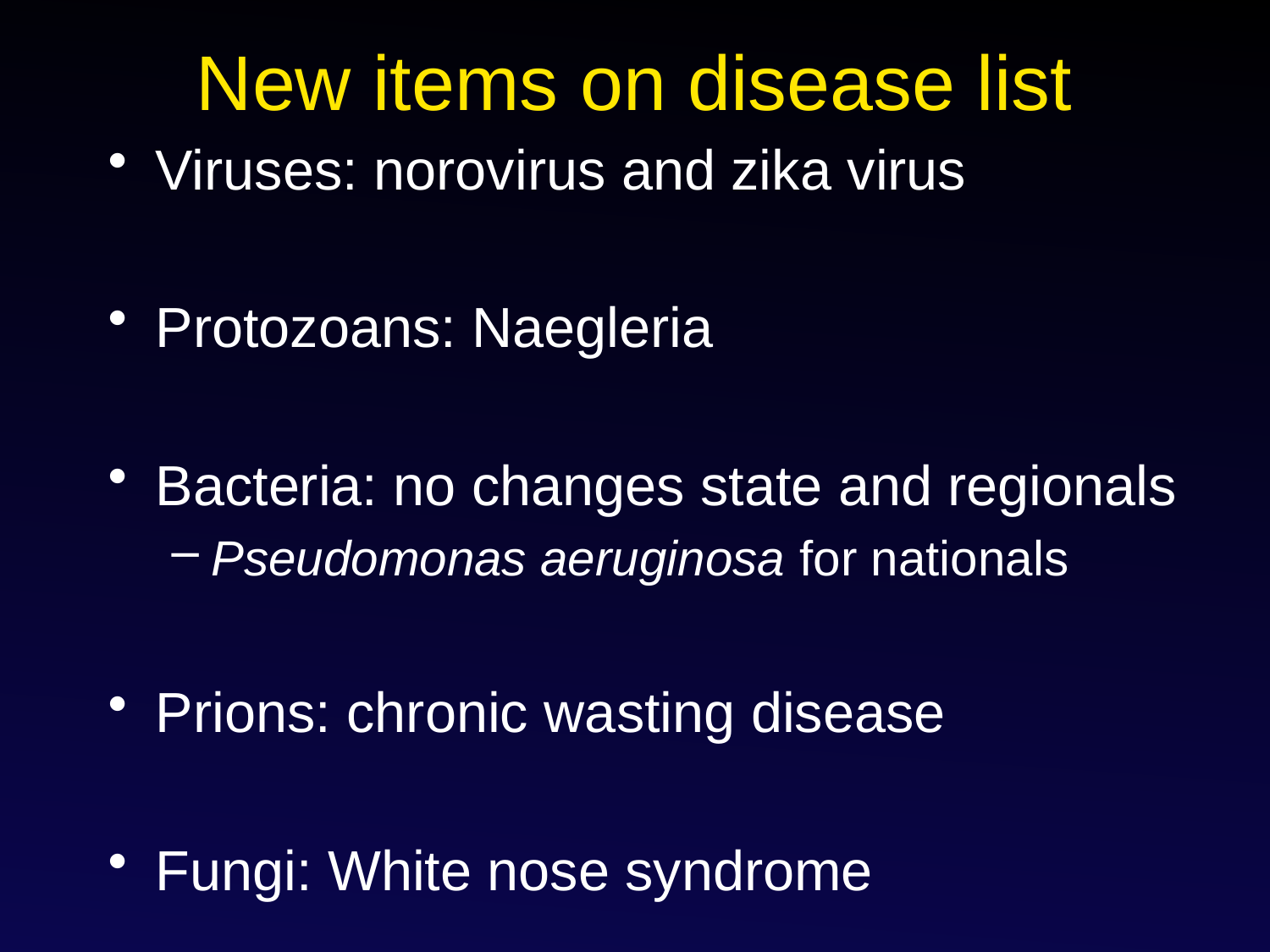

# New items on disease list
Viruses: norovirus and zika virus

Protozoans: Naegleria

Bacteria: no changes state and regionals
Pseudomonas aeruginosa for nationals

Prions: chronic wasting disease

Fungi: White nose syndrome